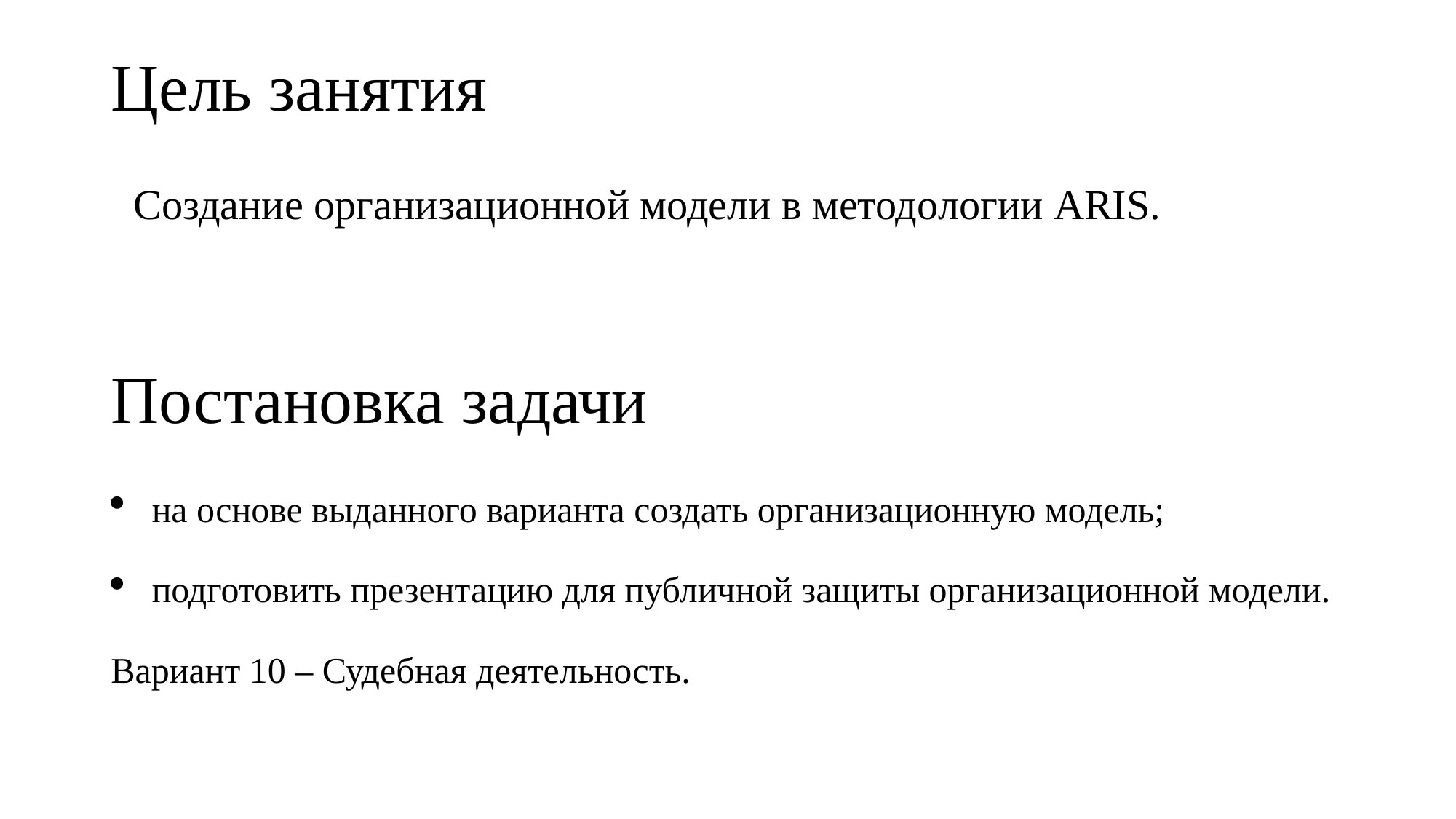

# Цель занятия
Создание организационной модели в методологии ARIS.
Постановка задачи
на основе выданного варианта создать организационную модель;
подготовить презентацию для публичной защиты организационной модели.
Вариант 10 – Судебная деятельность.